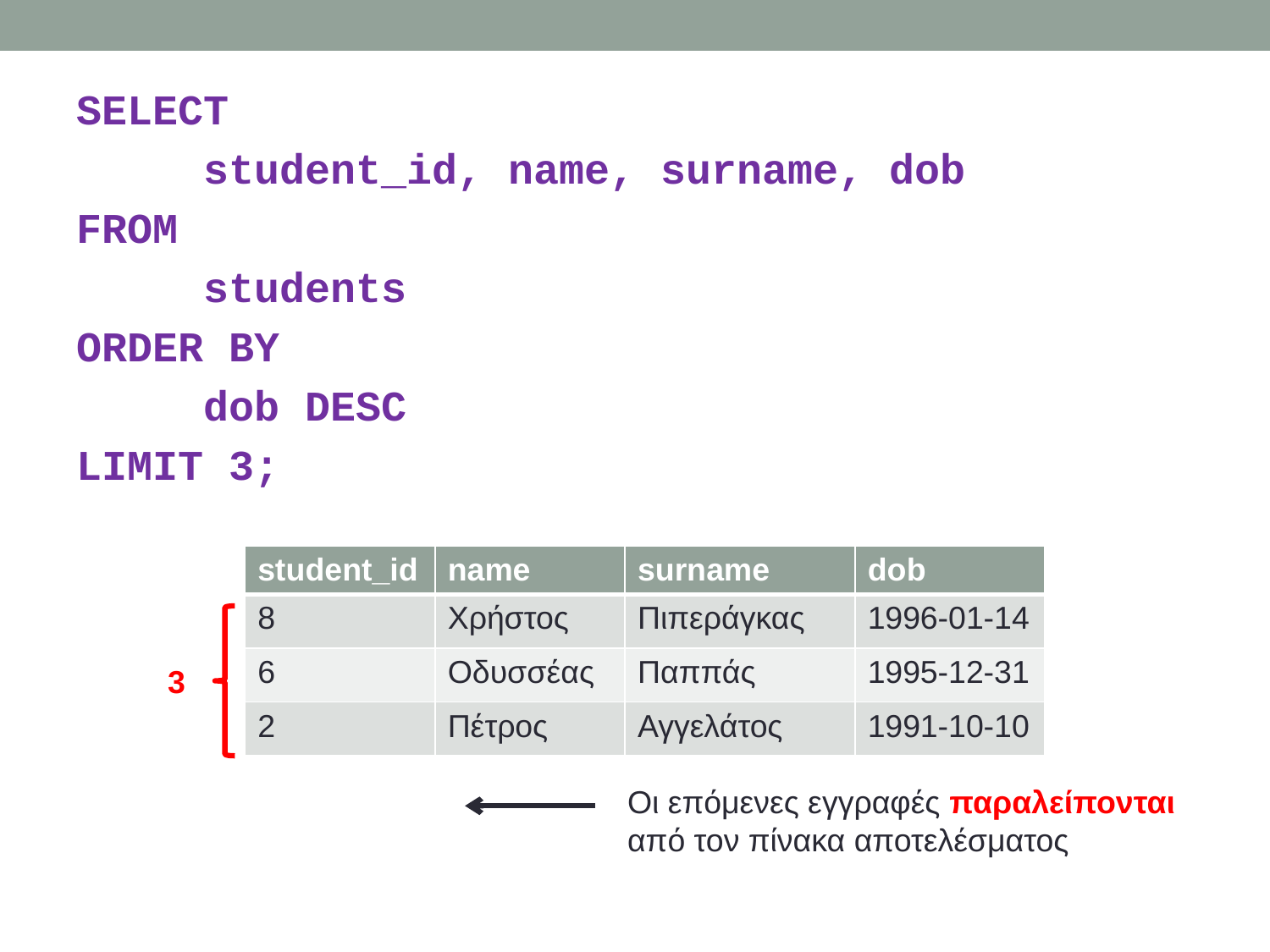

SELECT
	student_id, name, surname, dob
FROM
	students
ORDER BY
	dob DESC
LIMIT 3;

| student\_id | name | surname | dob |
| --- | --- | --- | --- |
| 8 | Χρήστος | Πιπεράγκας | 1996-01-14 |
| 6 | Οδυσσέας | Παππάς | 1995-12-31 |
| 2 | Πέτρος | Αγγελάτος | 1991-10-10 |

3
Οι επόμενες εγγραφές παραλείπονται από τον πίνακα αποτελέσματος